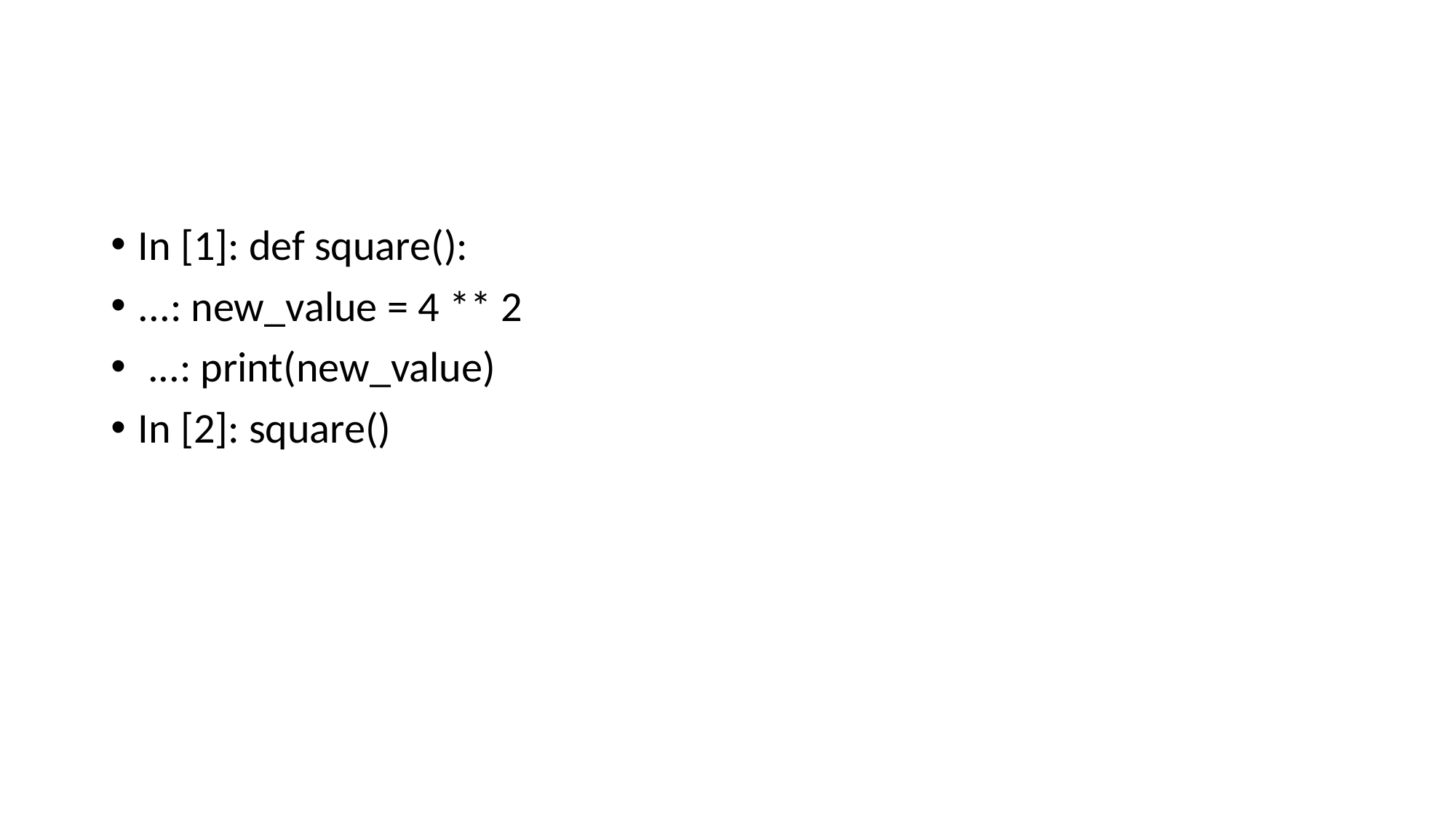

#
In [1]: def square():
...: new_value = 4 ** 2
 ...: print(new_value)
In [2]: square()